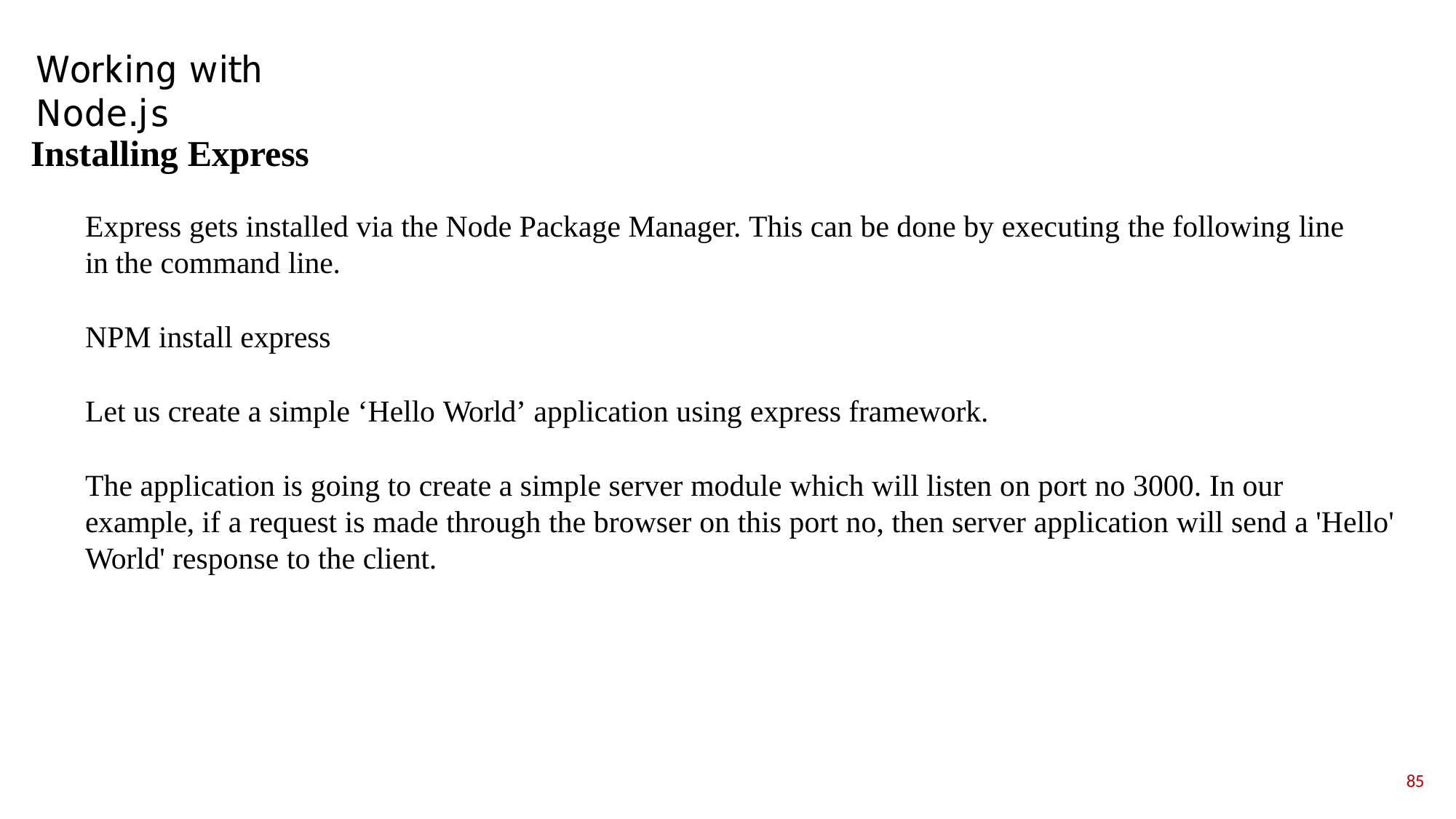

# Working with Node.js
Installing Express
Express gets installed via the Node Package Manager. This can be done by executing the following line in the command line.

NPM install express

Let us create a simple ‘Hello World’ application using express framework.

The application is going to create a simple server module which will listen on port no 3000. In our example, if a request is made through the browser on this port no, then server application will send a 'Hello' World' response to the client.
85